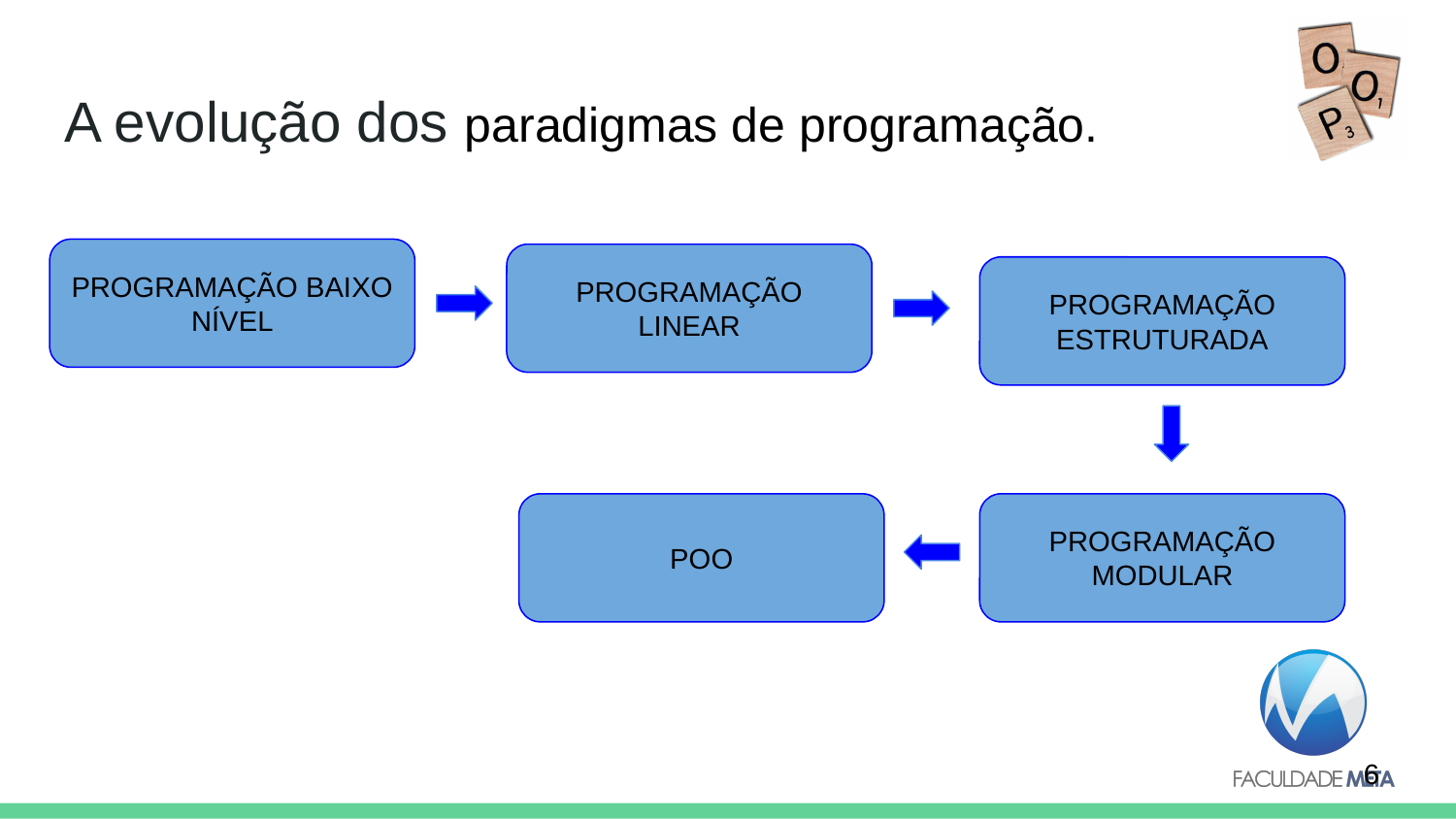

# A evolução dos paradigmas de programação.
PROGRAMAÇÃO BAIXO NÍVEL
PROGRAMAÇÃO LINEAR
PROGRAMAÇÃO ESTRUTURADA

POO
PROGRAMAÇÃO MODULAR

6